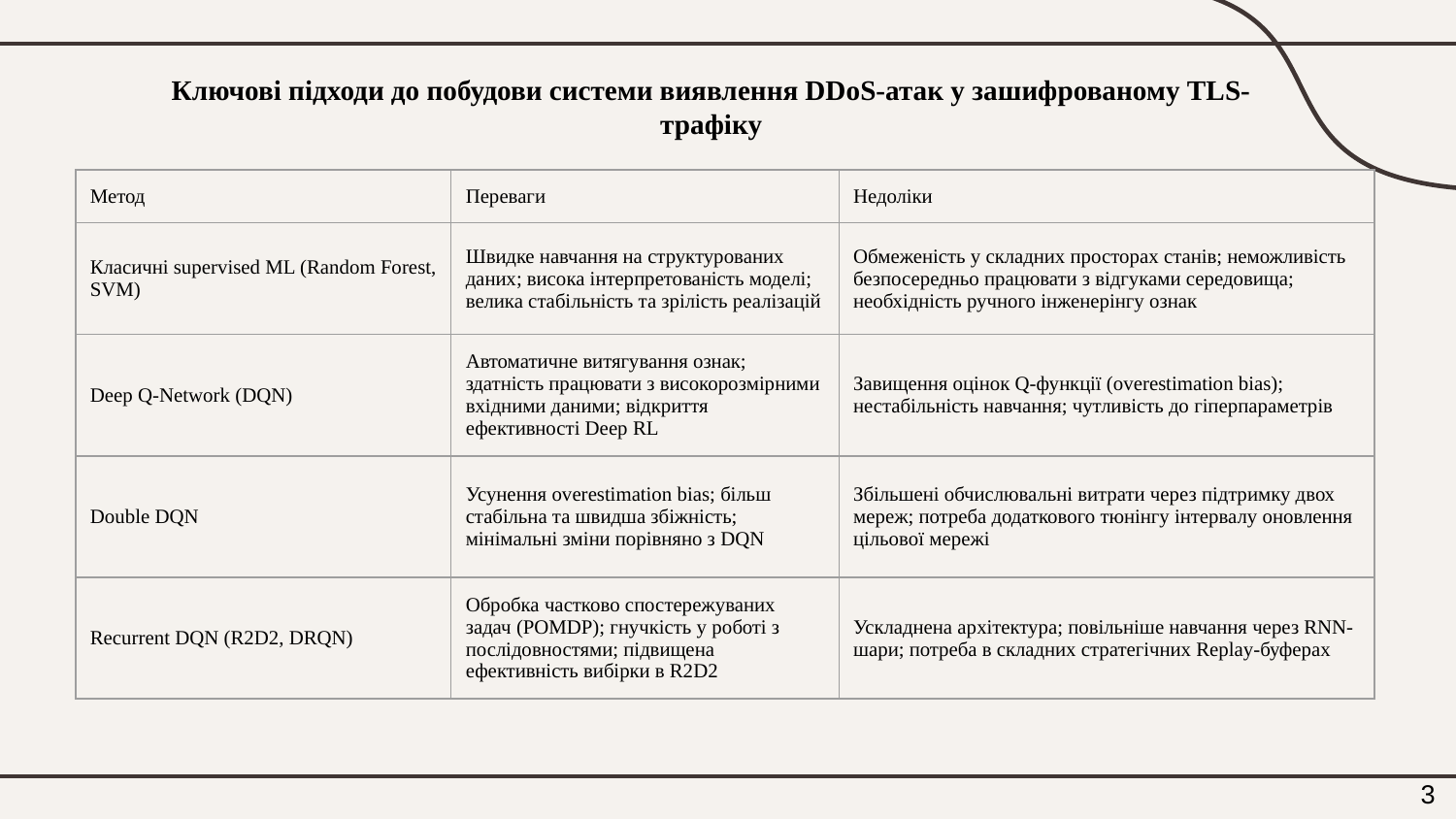

# Ключові підходи до побудови системи виявлення DDoS-атак у зашифрованому TLS-трафіку
| Метод | Переваги | Недоліки |
| --- | --- | --- |
| Класичні supervised ML (Random Forest, SVM) | Швидке навчання на структурованих даних; висока інтерпретованість моделі; велика стабільність та зрілість реалізацій | Обмеженість у складних просторах станів; неможливість безпосередньо працювати з відгуками середовища; необхідність ручного інженерінгу ознак |
| Deep Q-Network (DQN) | Автоматичне витягування ознак; здатність працювати з високорозмірними вхідними даними; відкриття ефективності Deep RL | Завищення оцінок Q-функції (overestimation bias); нестабільність навчання; чутливість до гіперпараметрів |
| Double DQN | Усунення overestimation bias; більш стабільна та швидша збіжність; мінімальні зміни порівняно з DQN | Збільшені обчислювальні витрати через підтримку двох мереж; потреба додаткового тюнінгу інтервалу оновлення цільової мережі |
| Recurrent DQN (R2D2, DRQN) | Обробка частково спостережуваних задач (POMDP); гнучкість у роботі з послідовностями; підвищена ефективність вибірки в R2D2 | Ускладнена архітектура; повільніше навчання через RNN-шари; потреба в складних стратегічних Replay-буферах |

3